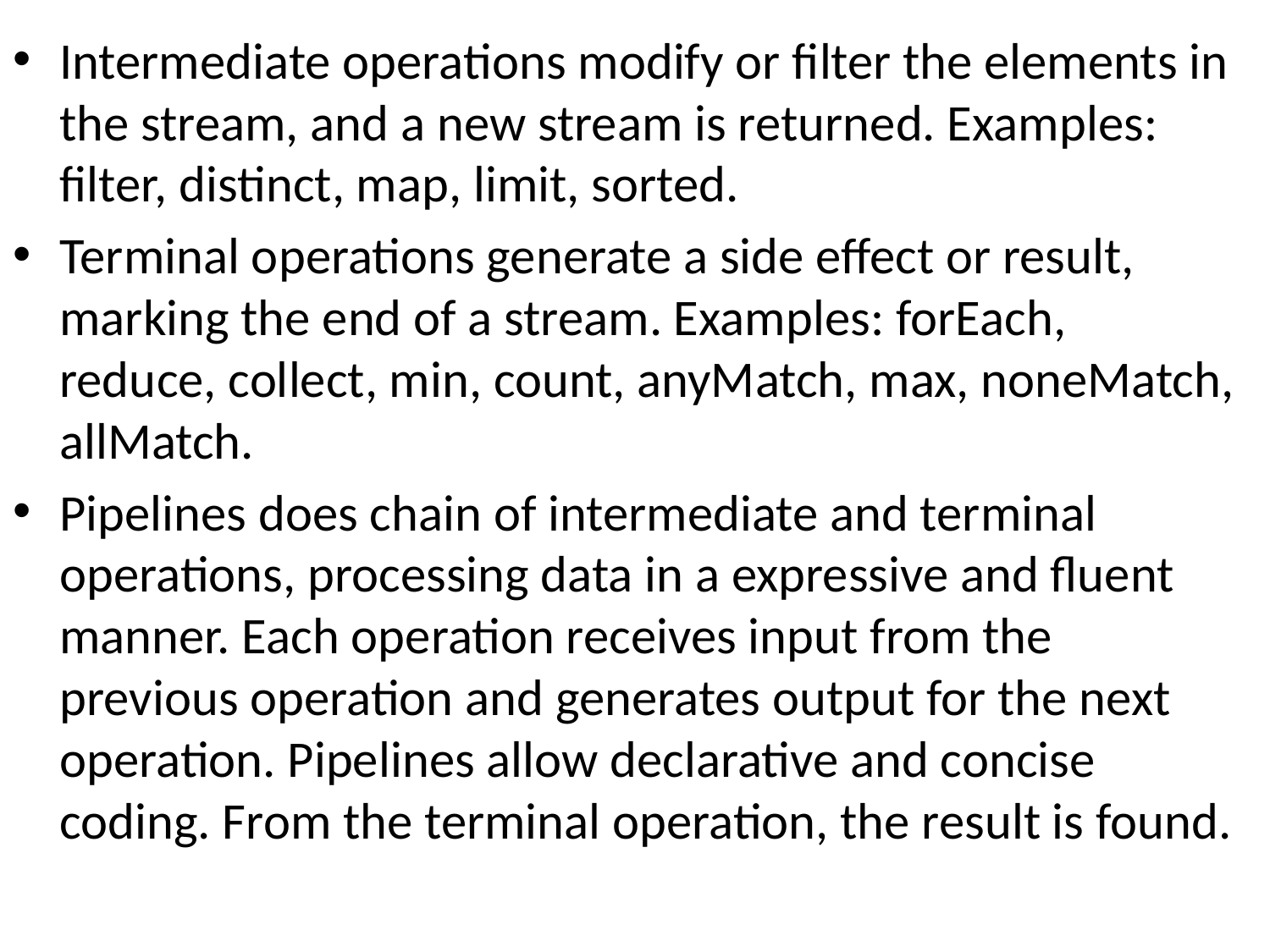

Intermediate operations modify or filter the elements in the stream, and a new stream is returned. Examples: filter, distinct, map, limit, sorted.
Terminal operations generate a side effect or result, marking the end of a stream. Examples: forEach, reduce, collect, min, count, anyMatch, max, noneMatch, allMatch.
Pipelines does chain of intermediate and terminal operations, processing data in a expressive and fluent manner. Each operation receives input from the previous operation and generates output for the next operation. Pipelines allow declarative and concise coding. From the terminal operation, the result is found.